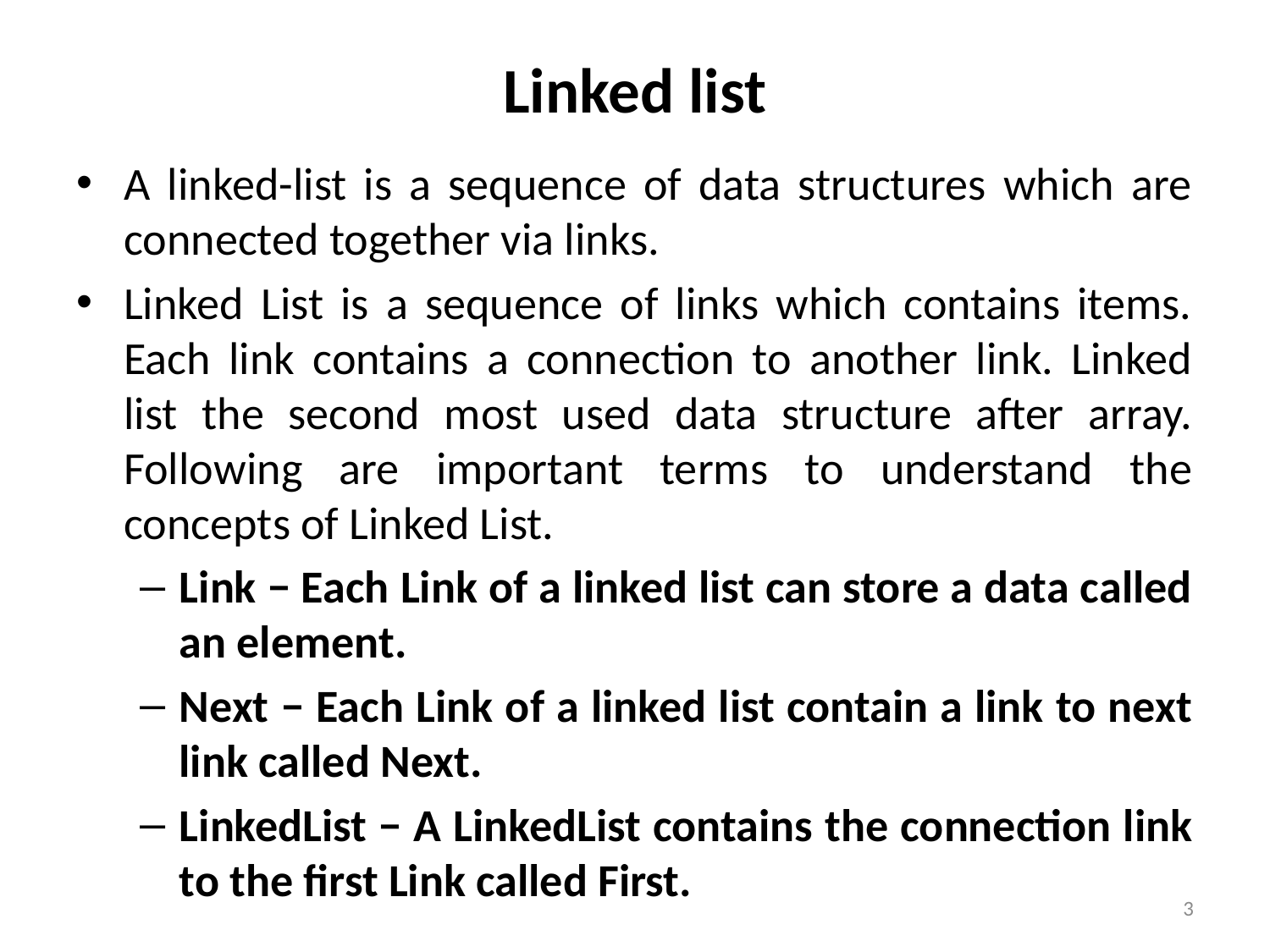

# Linked list
A linked-list is a sequence of data structures which are connected together via links.
Linked List is a sequence of links which contains items. Each link contains a connection to another link. Linked list the second most used data structure after array. Following are important terms to understand the concepts of Linked List.
Link − Each Link of a linked list can store a data called an element.
Next − Each Link of a linked list contain a link to next link called Next.
LinkedList − A LinkedList contains the connection link to the first Link called First.
3